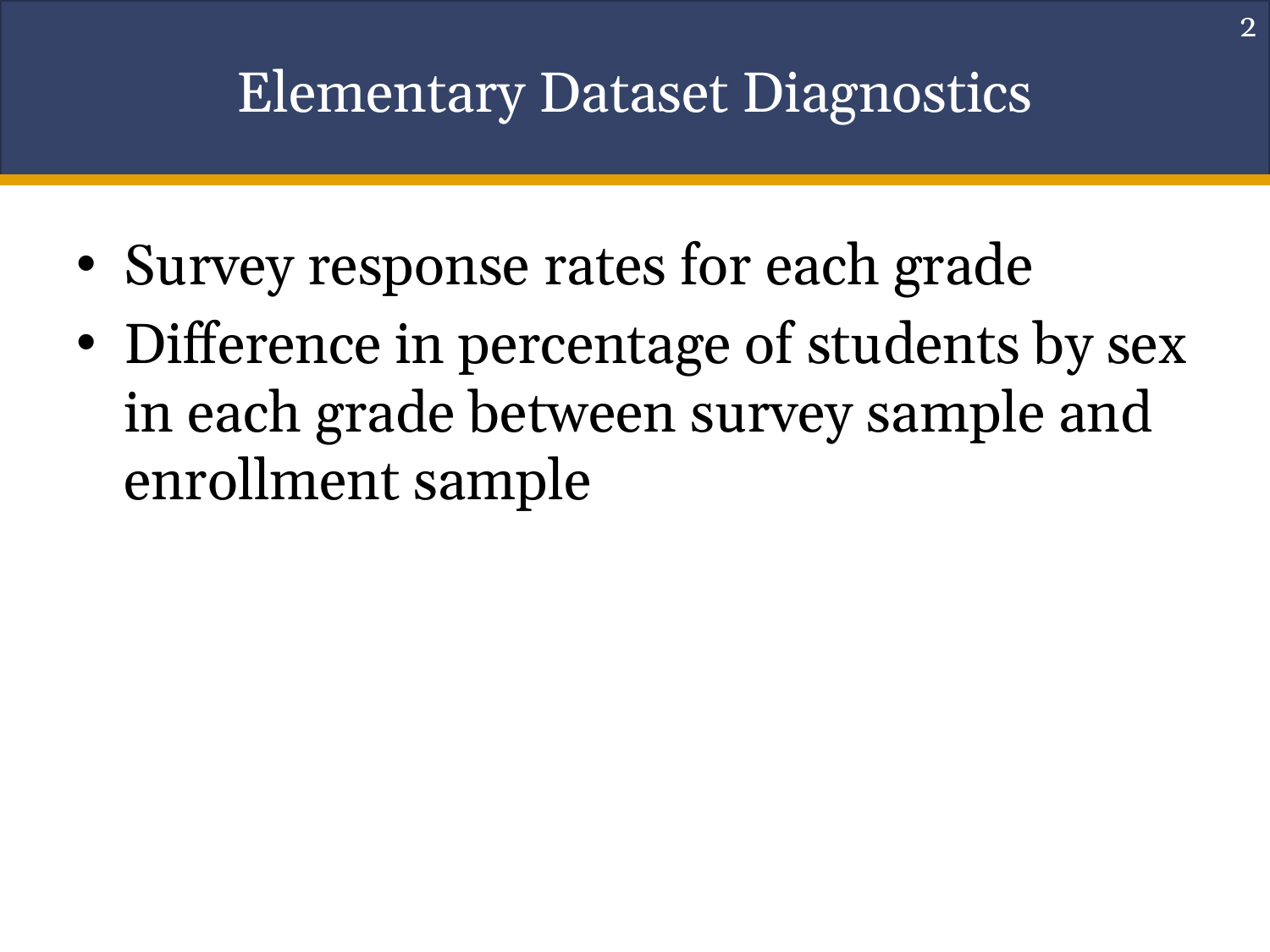

2
# Elementary Dataset Diagnostics
Survey response rates for each grade
Difference in percentage of students by sex in each grade between survey sample and enrollment sample